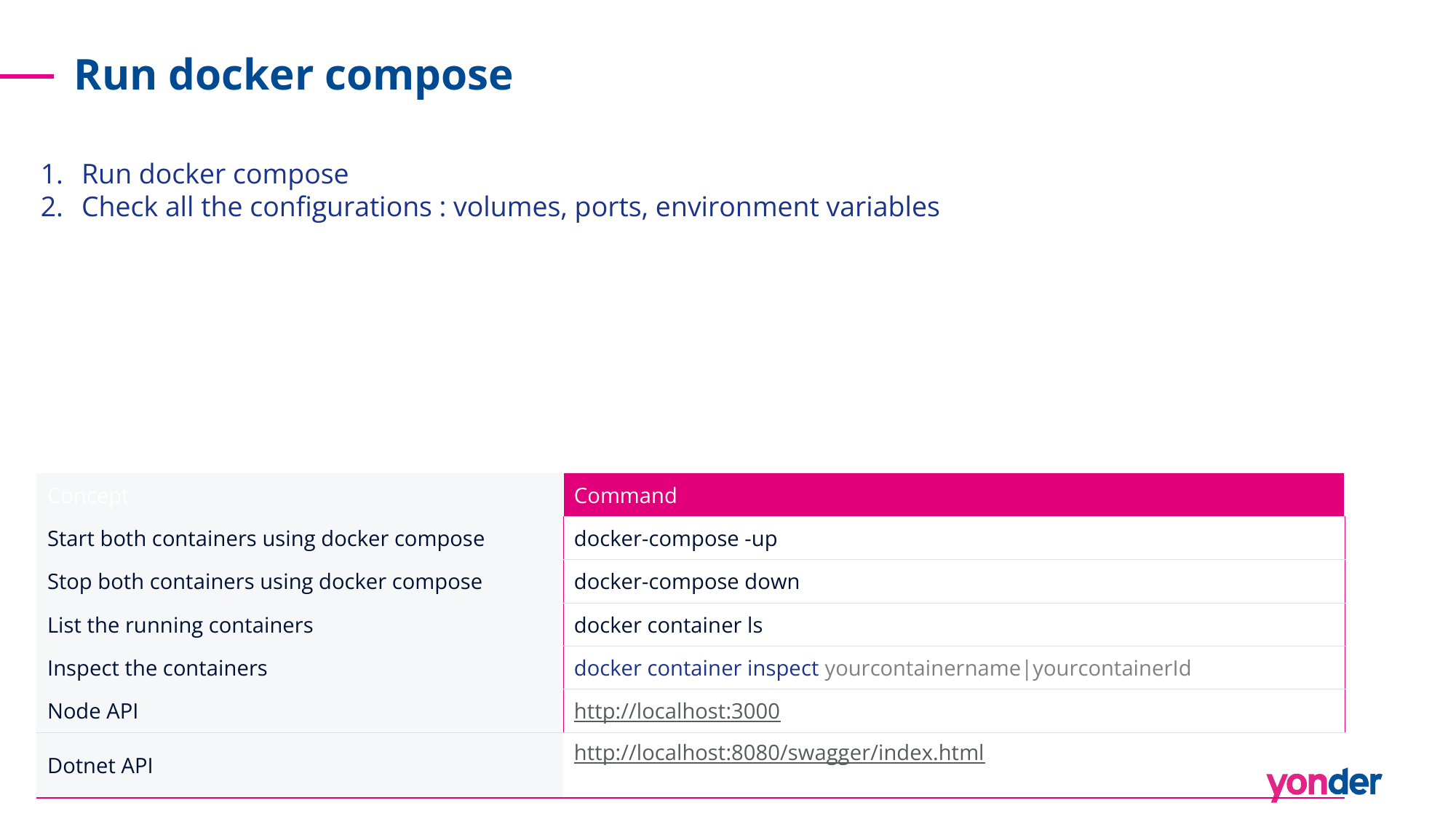

# Run docker compose
Run docker compose
Check all the configurations : volumes, ports, environment variables

| Concept | Command |
| --- | --- |
| Start both containers using docker compose | docker-compose -up |
| Stop both containers using docker compose | docker-compose down |
| List the running containers | docker container ls |
| Inspect the containers | docker container inspect yourcontainername|yourcontainerId |
| Node API | http://localhost:3000 |
| Dotnet API | http://localhost:8080/swagger/index.html |